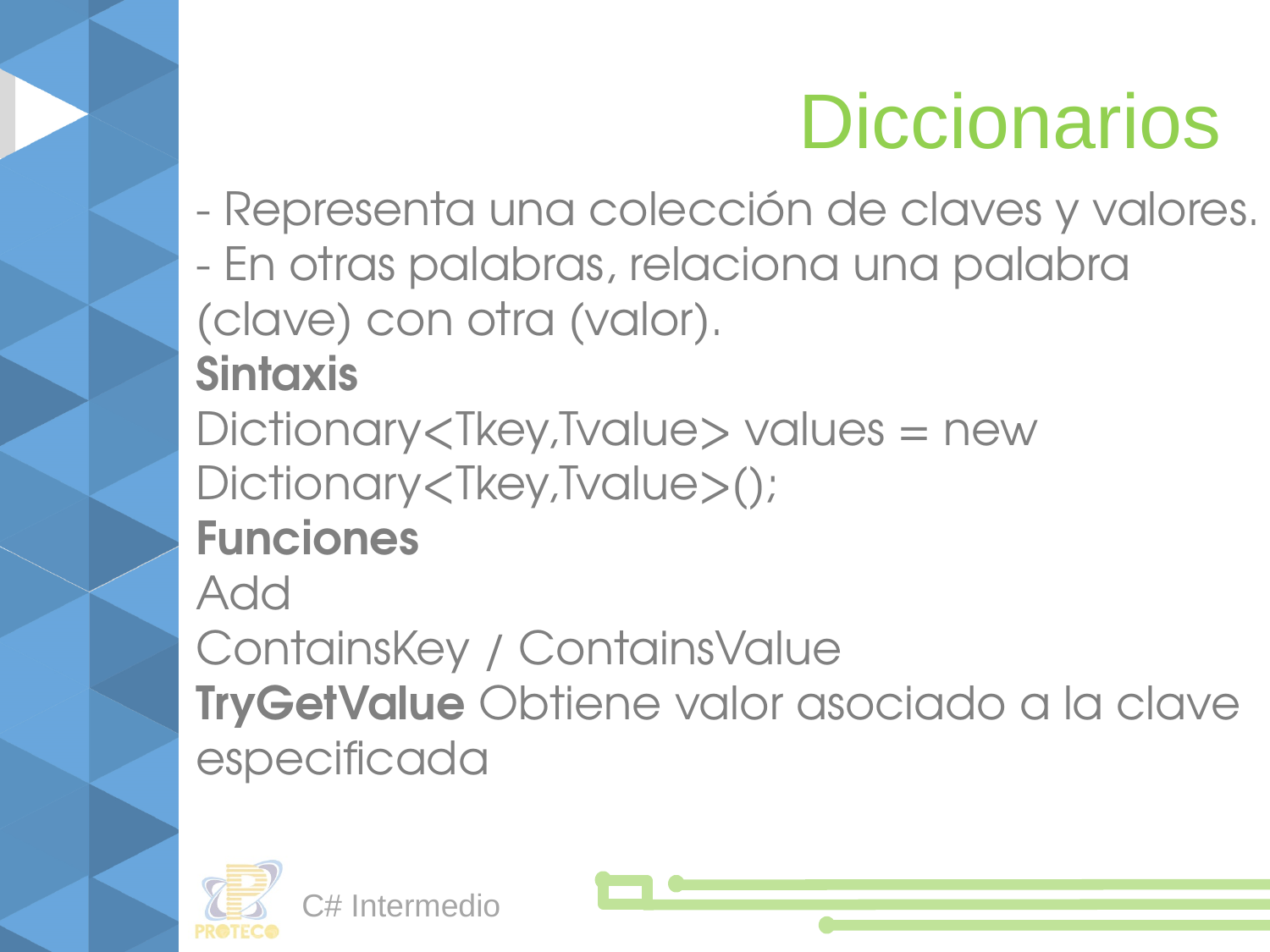

Diccionarios
- Representa una colección de claves y valores.
- En otras palabras, relaciona una palabra (clave) con otra (valor).
Sintaxis
Dictionary<Tkey,Tvalue> values = new Dictionary<Tkey,Tvalue>();
Funciones
Add
ContainsKey / ContainsValue
TryGetValue Obtiene valor asociado a la clave especificada